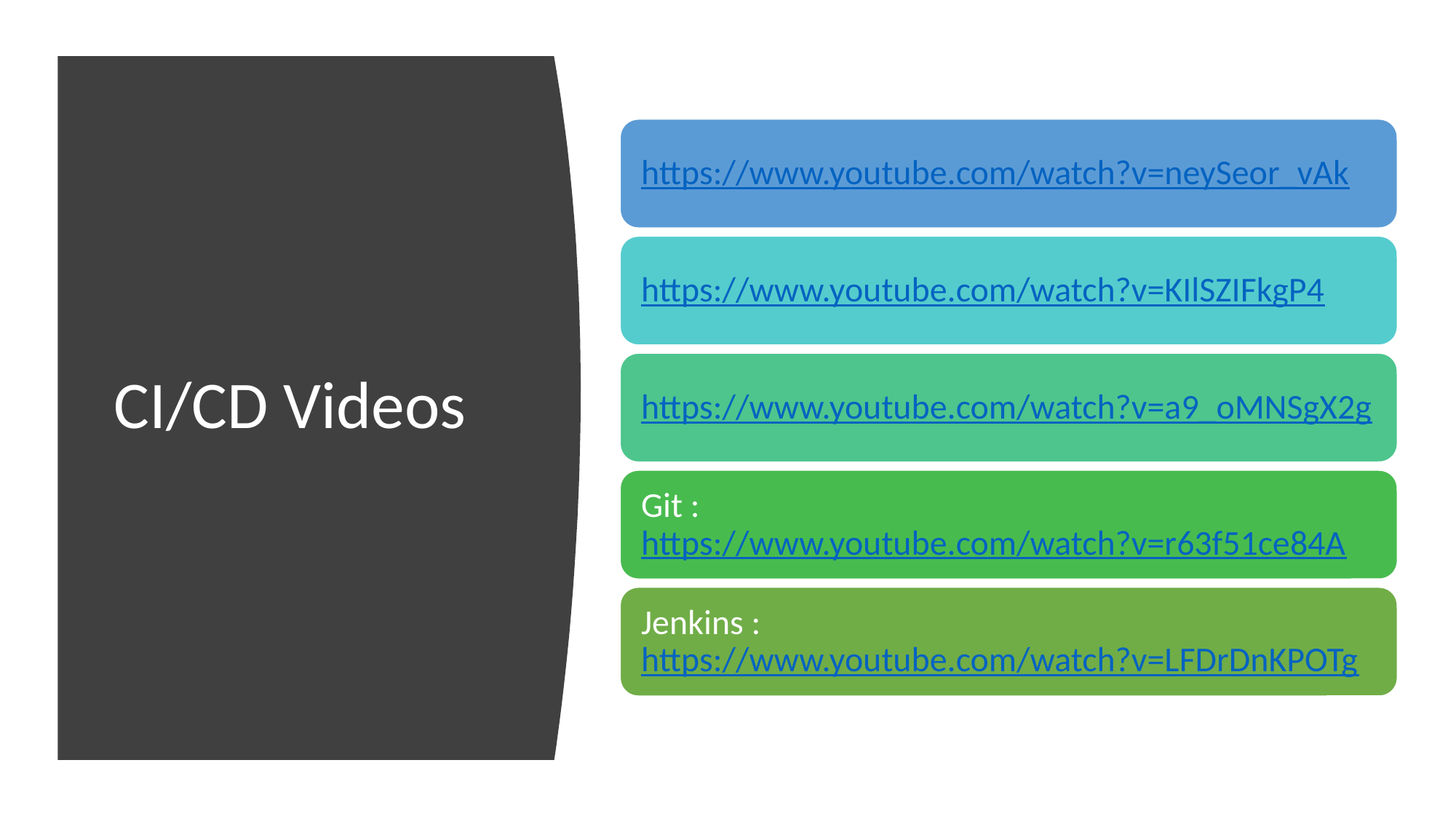

https://www.youtube.com/watch?v=neySeor_vAk
https://www.youtube.com/watch?v=KIlSZIFkgP4
https://www.youtube.com/watch?v=a9_oMNSgX2g
Git : https://www.youtube.com/watch?v=r63f51ce84A
Jenkins : https://www.youtube.com/watch?v=LFDrDnKPOTg

# CI/CD Videos